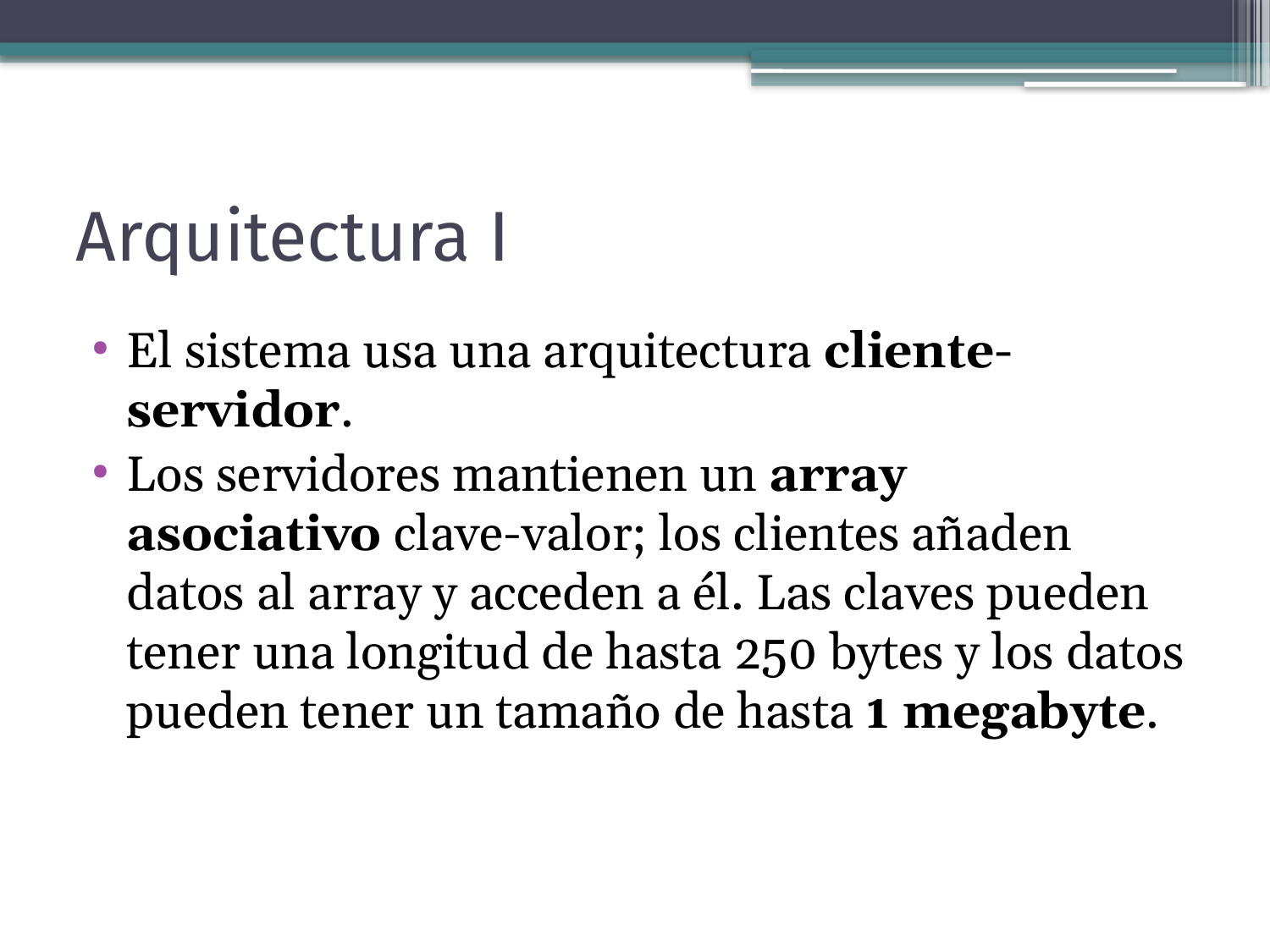

# Arquitectura I
El sistema usa una arquitectura cliente-servidor.
Los servidores mantienen un array asociativo clave-valor; los clientes añaden datos al array y acceden a él. Las claves pueden tener una longitud de hasta 250 bytes y los datos pueden tener un tamaño de hasta 1 megabyte.